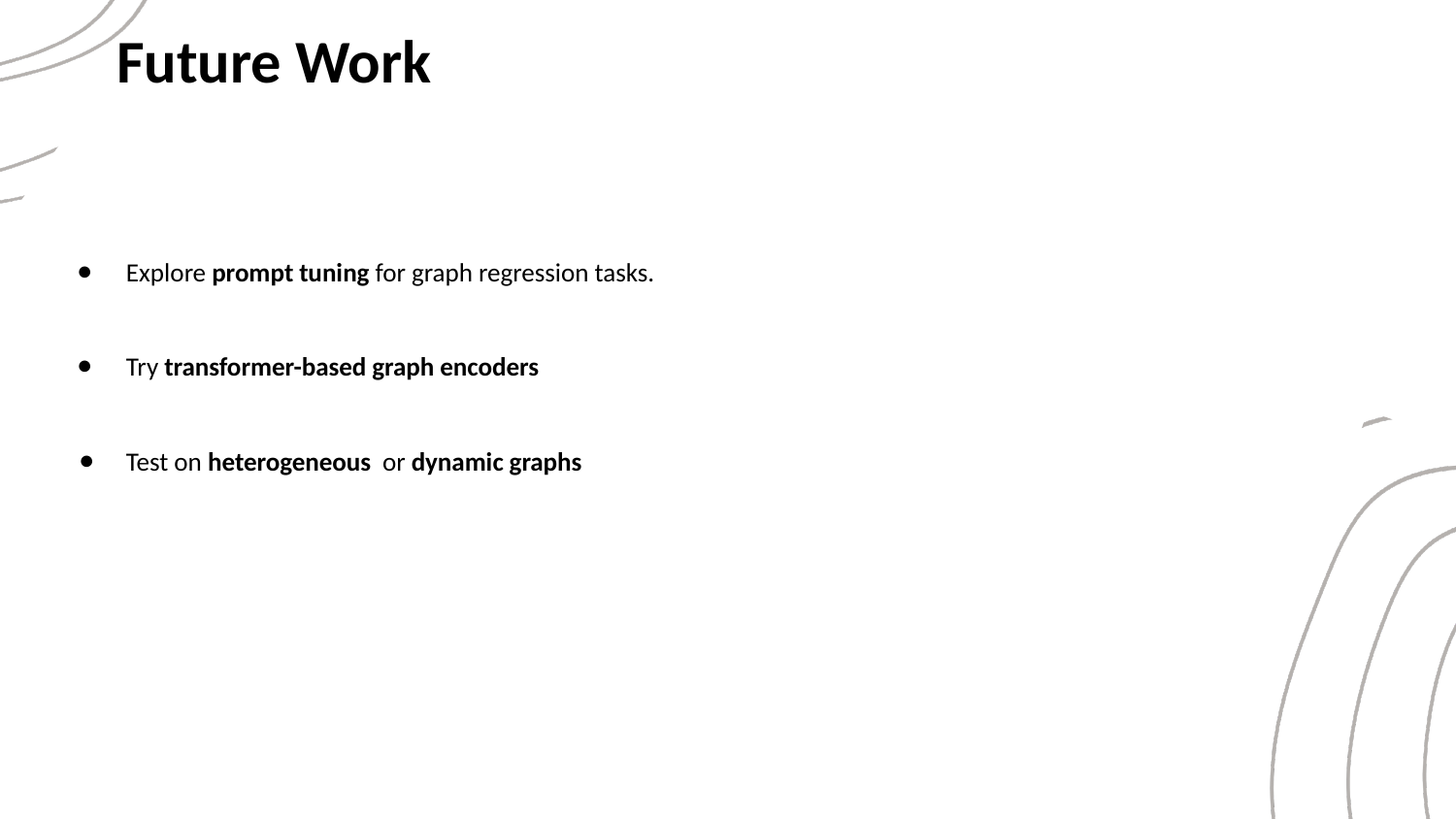

# Future Work

Explore prompt tuning for graph regression tasks.

Try transformer-based graph encoders
Test on heterogeneous  or dynamic graphs